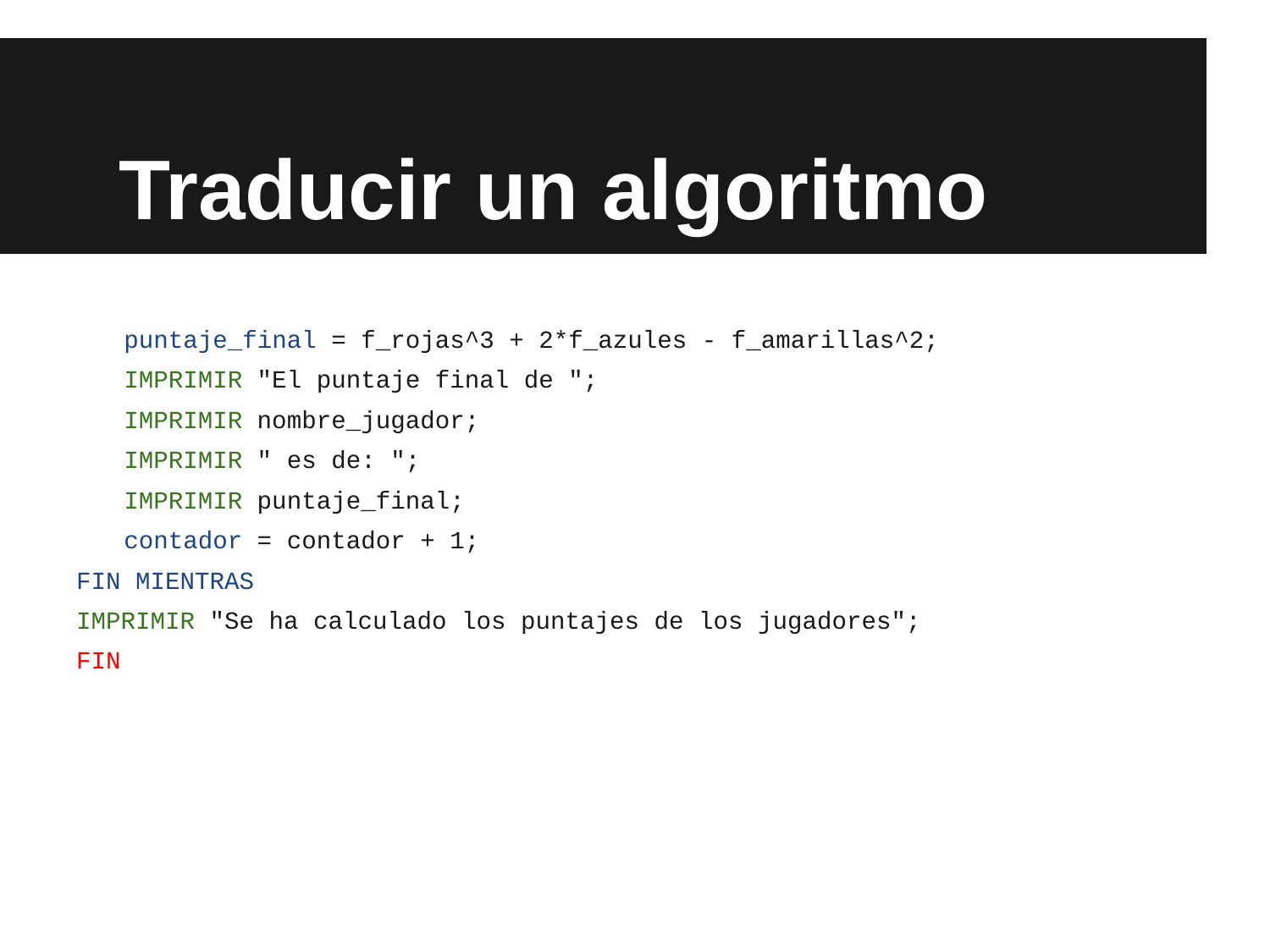

# Traducir un algoritmo

	puntaje_final = f_rojas^3 + 2*f_azules - f_amarillas^2;
	IMPRIMIR "El puntaje final de ";
	IMPRIMIR nombre_jugador;
	IMPRIMIR " es de: ";
	IMPRIMIR puntaje_final;
	contador = contador + 1;
FIN MIENTRAS
IMPRIMIR "Se ha calculado los puntajes de los jugadores";
FIN